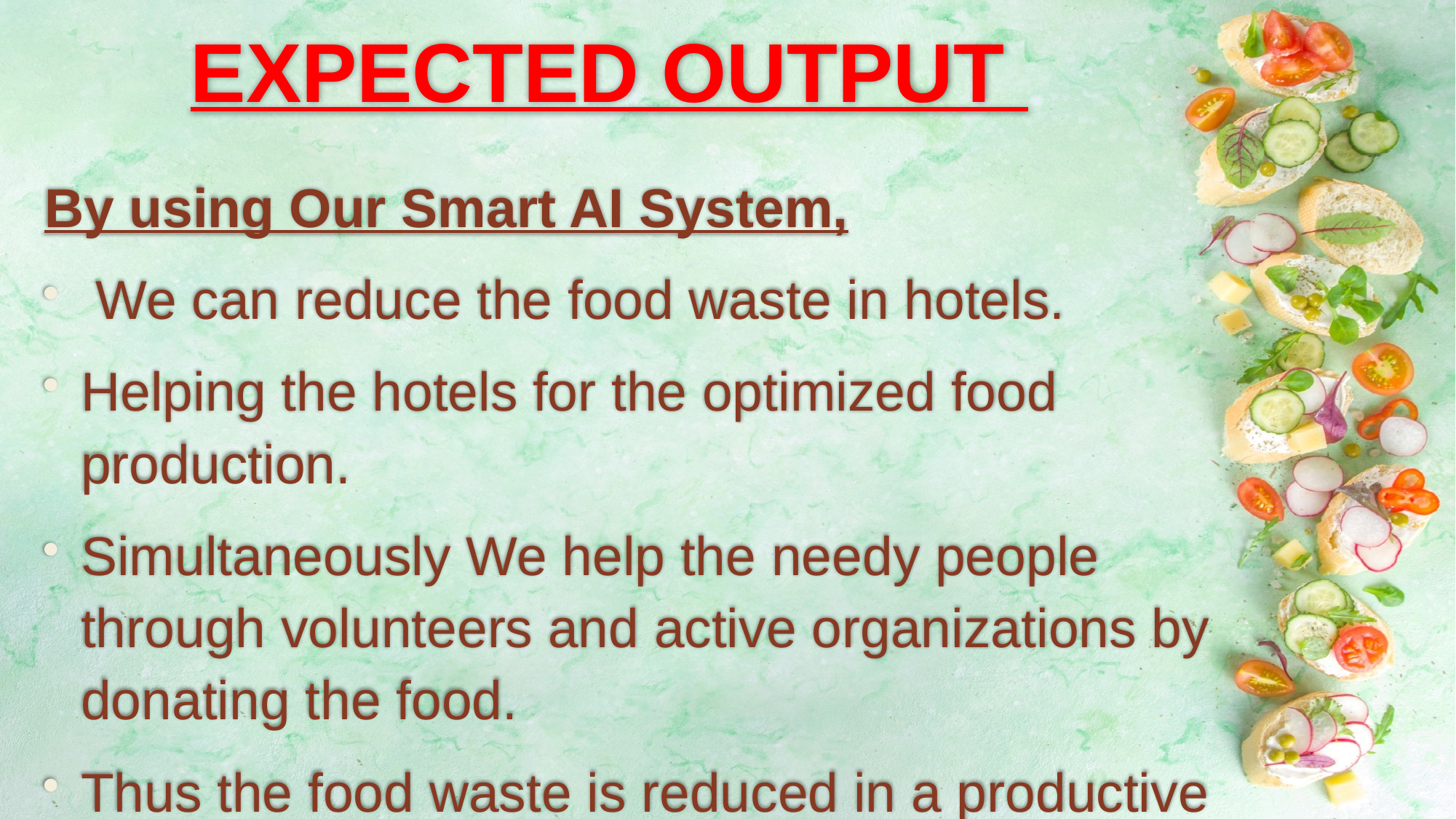

# EXPECTED OUTPUT
By using Our Smart AI System,
 We can reduce the food waste in hotels.
Helping the hotels for the optimized food production.
Simultaneously We help the needy people through volunteers and active organizations by donating the food.
Thus the food waste is reduced in a productive way.